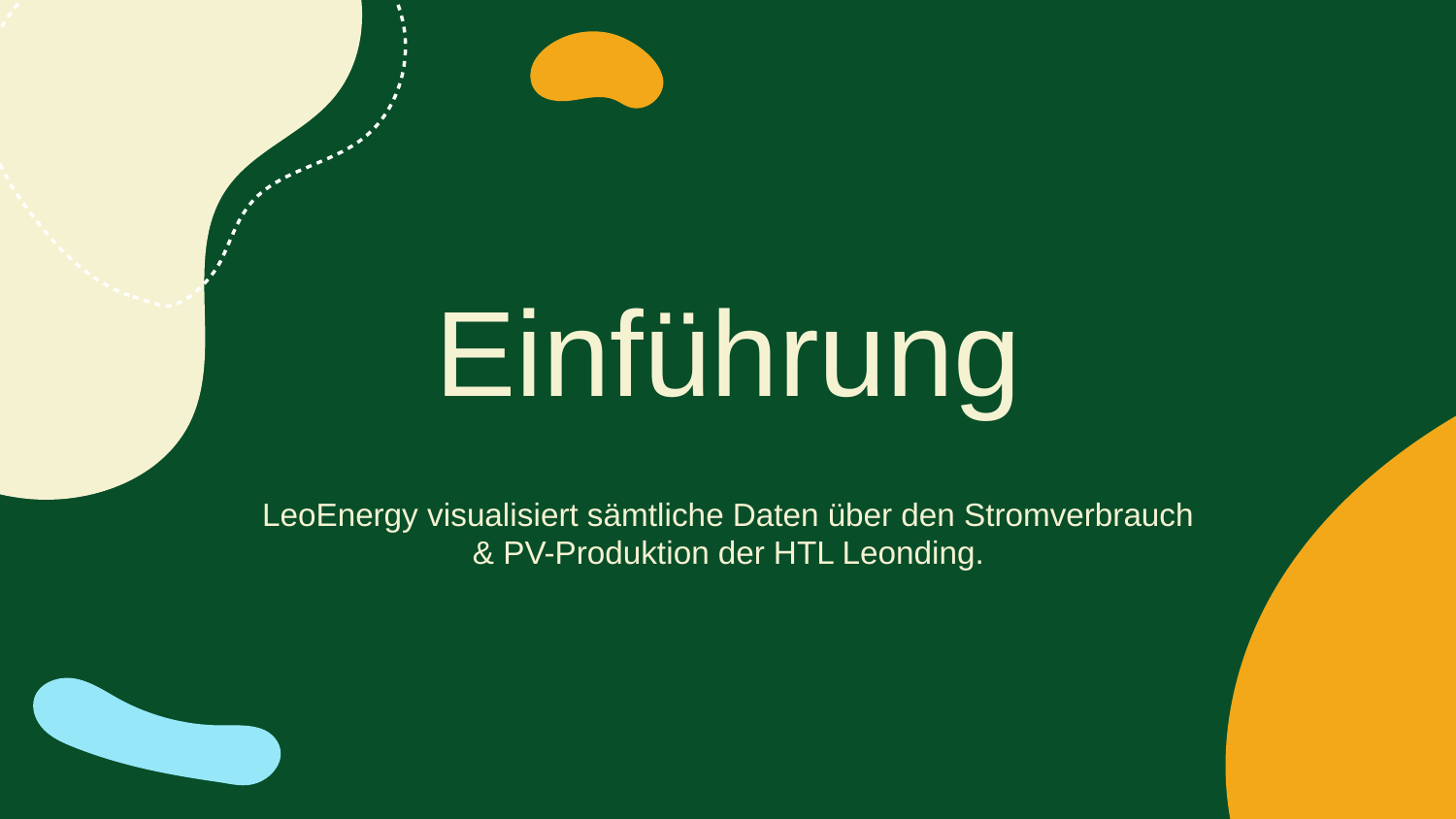

# Einführung
LeoEnergy visualisiert sämtliche Daten über den Stromverbrauch & PV-Produktion der HTL Leonding.